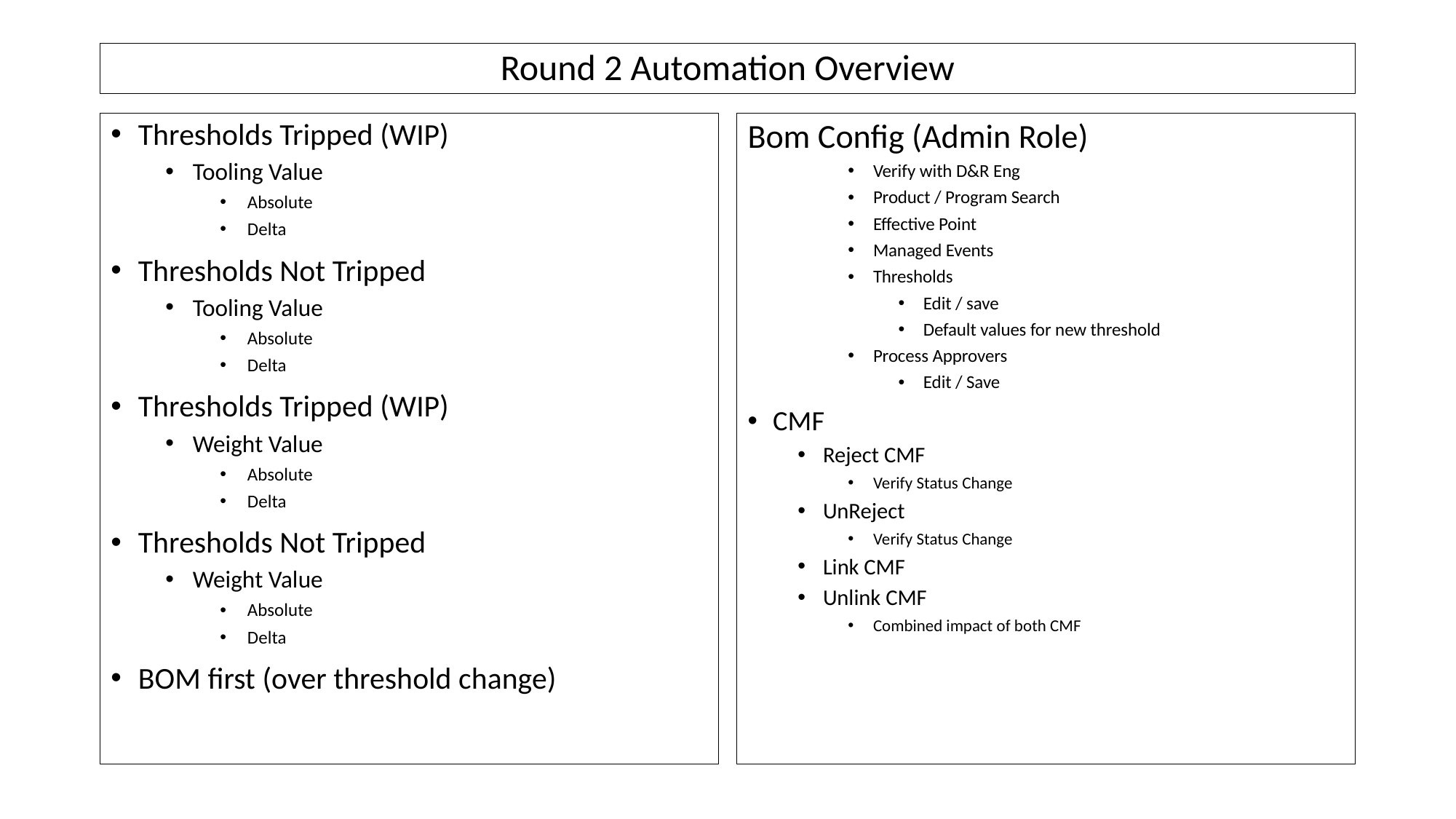

# Round 2 Automation Overview
Thresholds Tripped (WIP)
Tooling Value
Absolute
Delta
Thresholds Not Tripped
Tooling Value
Absolute
Delta
Thresholds Tripped (WIP)
Weight Value
Absolute
Delta
Thresholds Not Tripped
Weight Value
Absolute
Delta
BOM first (over threshold change)

Bom Config (Admin Role)
Verify with D&R Eng
Product / Program Search
Effective Point
Managed Events
Thresholds
Edit / save
Default values for new threshold
Process Approvers
Edit / Save
CMF
Reject CMF
Verify Status Change
UnReject
Verify Status Change
Link CMF
Unlink CMF
Combined impact of both CMF